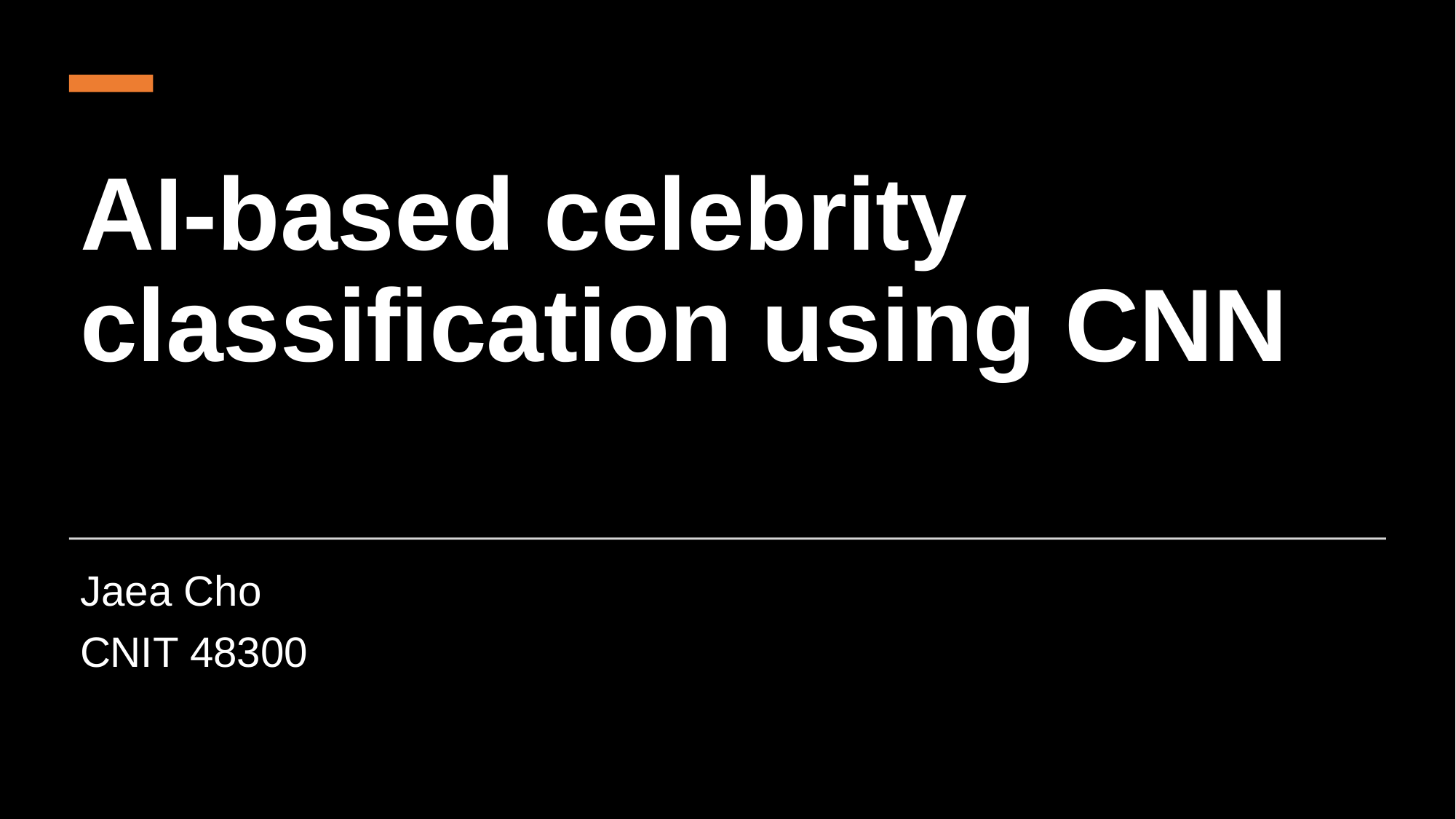

# AI-based celebrity classification using CNN

Jaea Cho
CNIT 48300